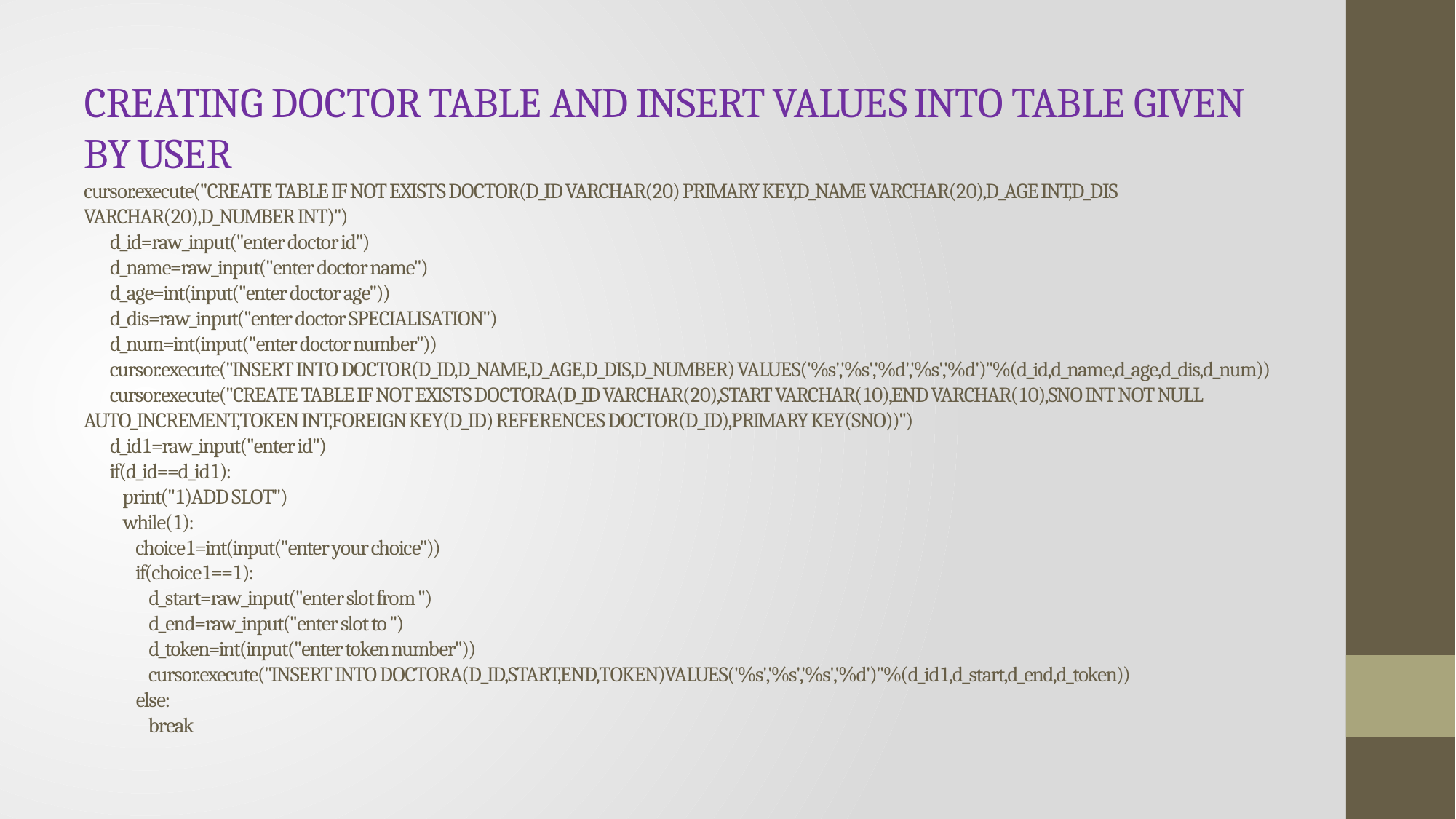

# CREATING DOCTOR TABLE AND INSERT VALUES INTO TABLE GIVEN BY USER cursor.execute("CREATE TABLE IF NOT EXISTS DOCTOR(D_ID VARCHAR(20) PRIMARY KEY,D_NAME VARCHAR(20),D_AGE INT,D_DIS VARCHAR(20),D_NUMBER INT)") d_id=raw_input("enter doctor id") d_name=raw_input("enter doctor name") d_age=int(input("enter doctor age")) d_dis=raw_input("enter doctor SPECIALISATION") d_num=int(input("enter doctor number")) cursor.execute("INSERT INTO DOCTOR(D_ID,D_NAME,D_AGE,D_DIS,D_NUMBER) VALUES('%s','%s','%d','%s','%d')"%(d_id,d_name,d_age,d_dis,d_num)) cursor.execute("CREATE TABLE IF NOT EXISTS DOCTORA(D_ID VARCHAR(20),START VARCHAR(10),END VARCHAR(10),SNO INT NOT NULL AUTO_INCREMENT,TOKEN INT,FOREIGN KEY(D_ID) REFERENCES DOCTOR(D_ID),PRIMARY KEY(SNO))") d_id1=raw_input("enter id") if(d_id==d_id1): print("1)ADD SLOT") while(1): choice1=int(input("enter your choice")) if(choice1==1): d_start=raw_input("enter slot from ") d_end=raw_input("enter slot to ") d_token=int(input("enter token number")) cursor.execute("INSERT INTO DOCTORA(D_ID,START,END,TOKEN)VALUES('%s','%s','%s','%d')"%(d_id1,d_start,d_end,d_token)) else: break